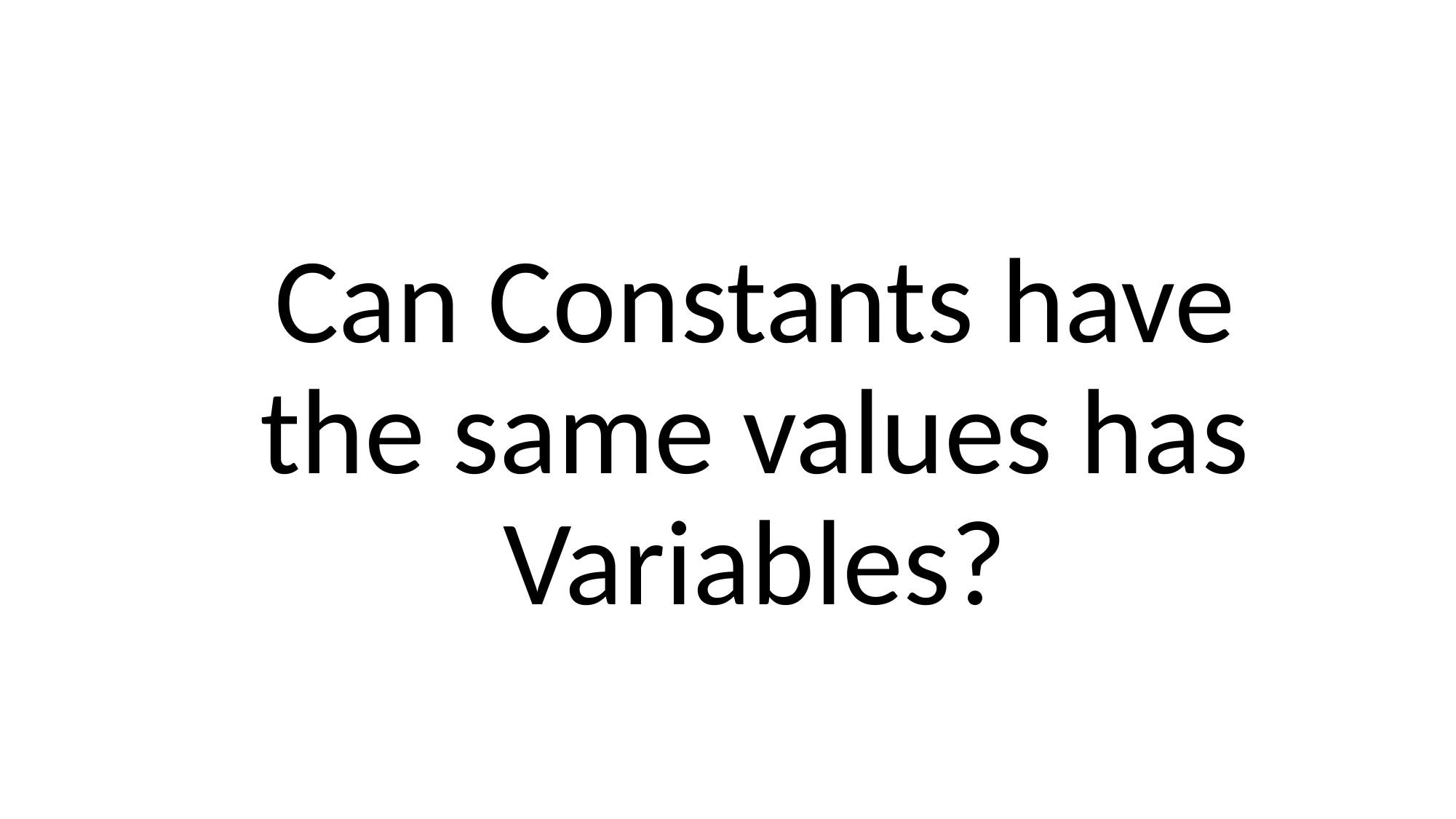

Can Constants have the same values has Variables?